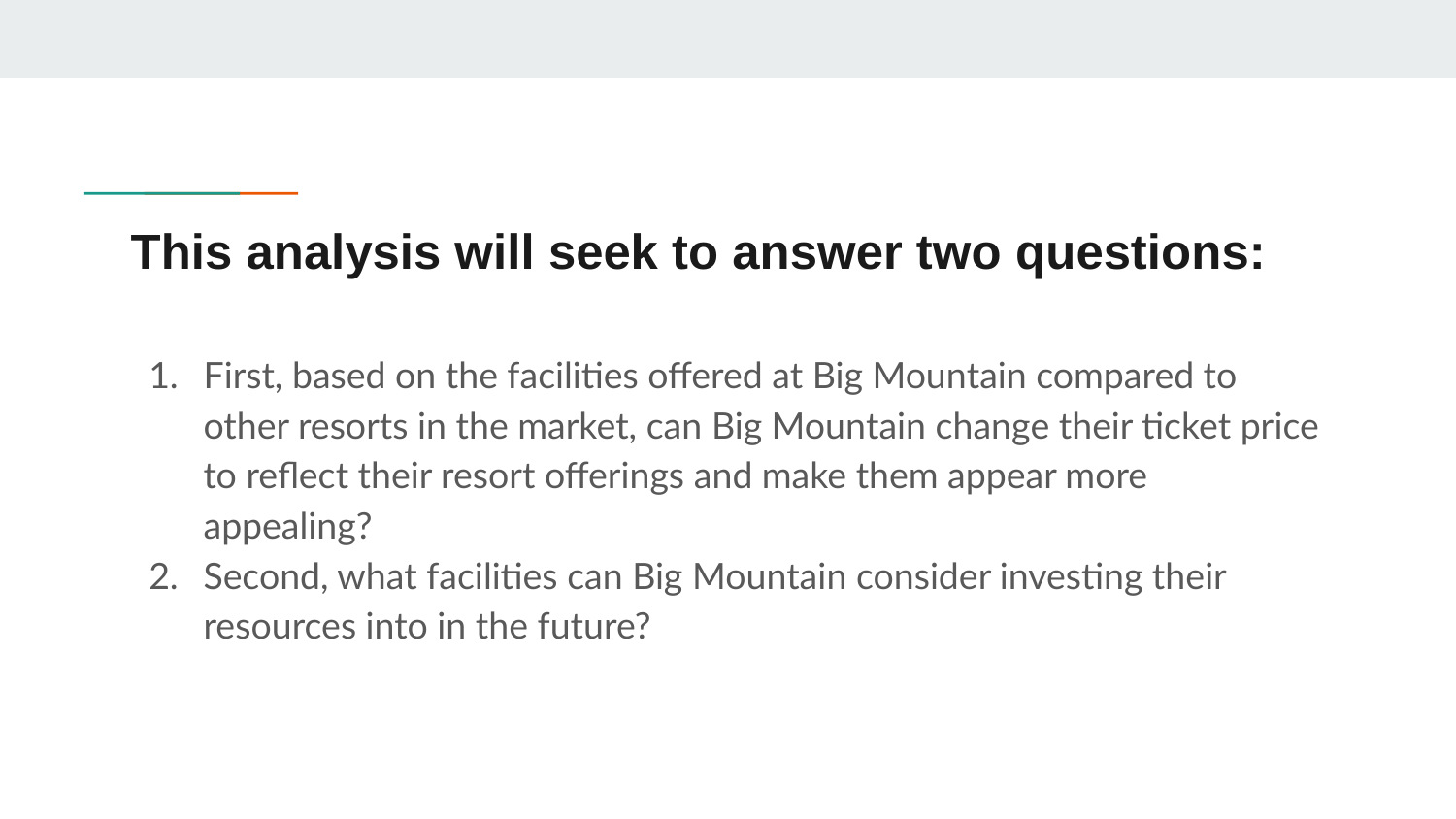

# This analysis will seek to answer two questions:
First, based on the facilities offered at Big Mountain compared to other resorts in the market, can Big Mountain change their ticket price to reflect their resort offerings and make them appear more appealing?
Second, what facilities can Big Mountain consider investing their resources into in the future?